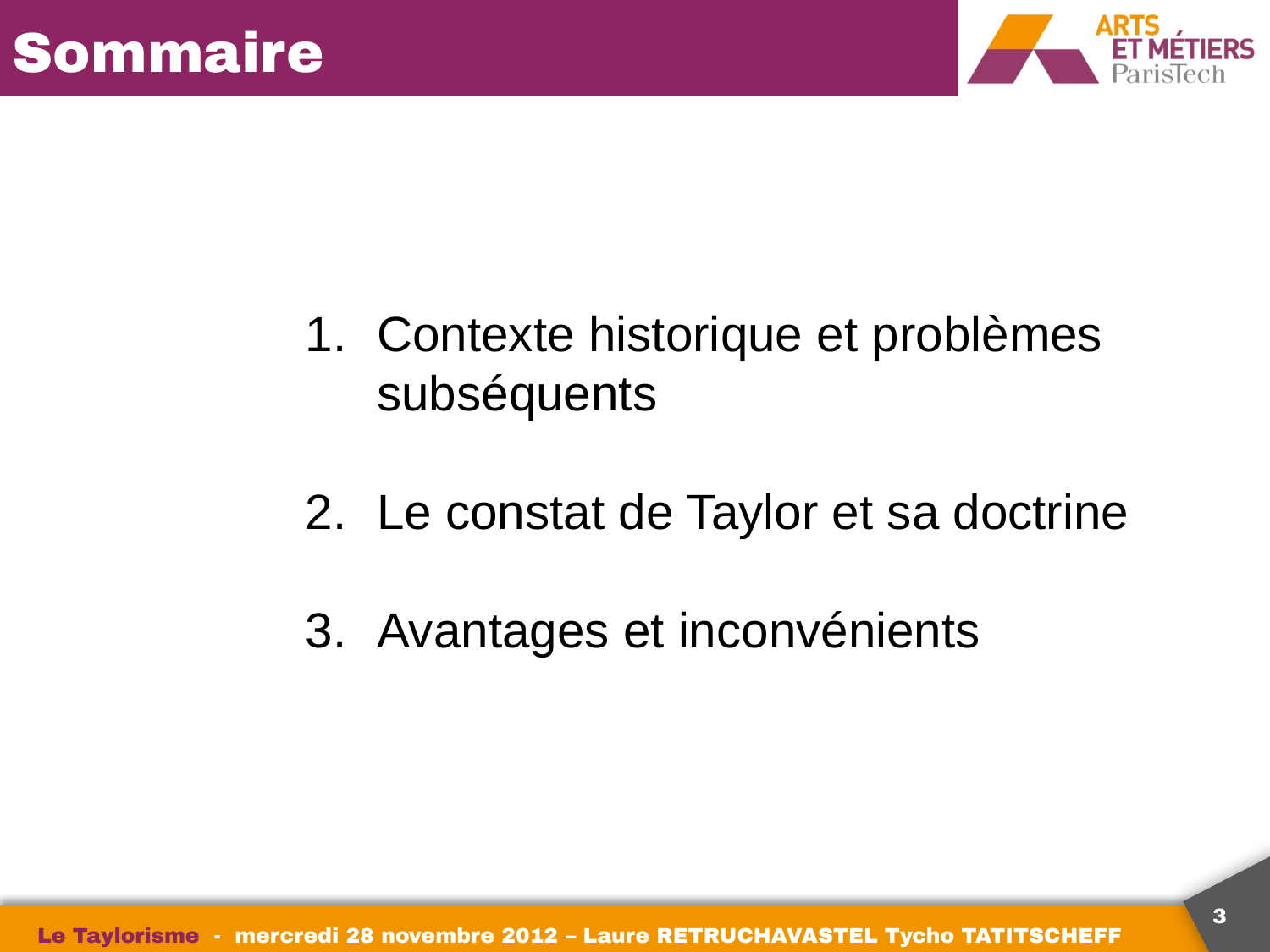

# Sommaire
Contexte historique et problèmes subséquents

Le constat de Taylor et sa doctrine

Avantages et inconvénients

Le Taylorisme  -  mercredi 28 novembre 2012 – Laure RETRUCHAVASTEL Tycho TATITSCHEFF